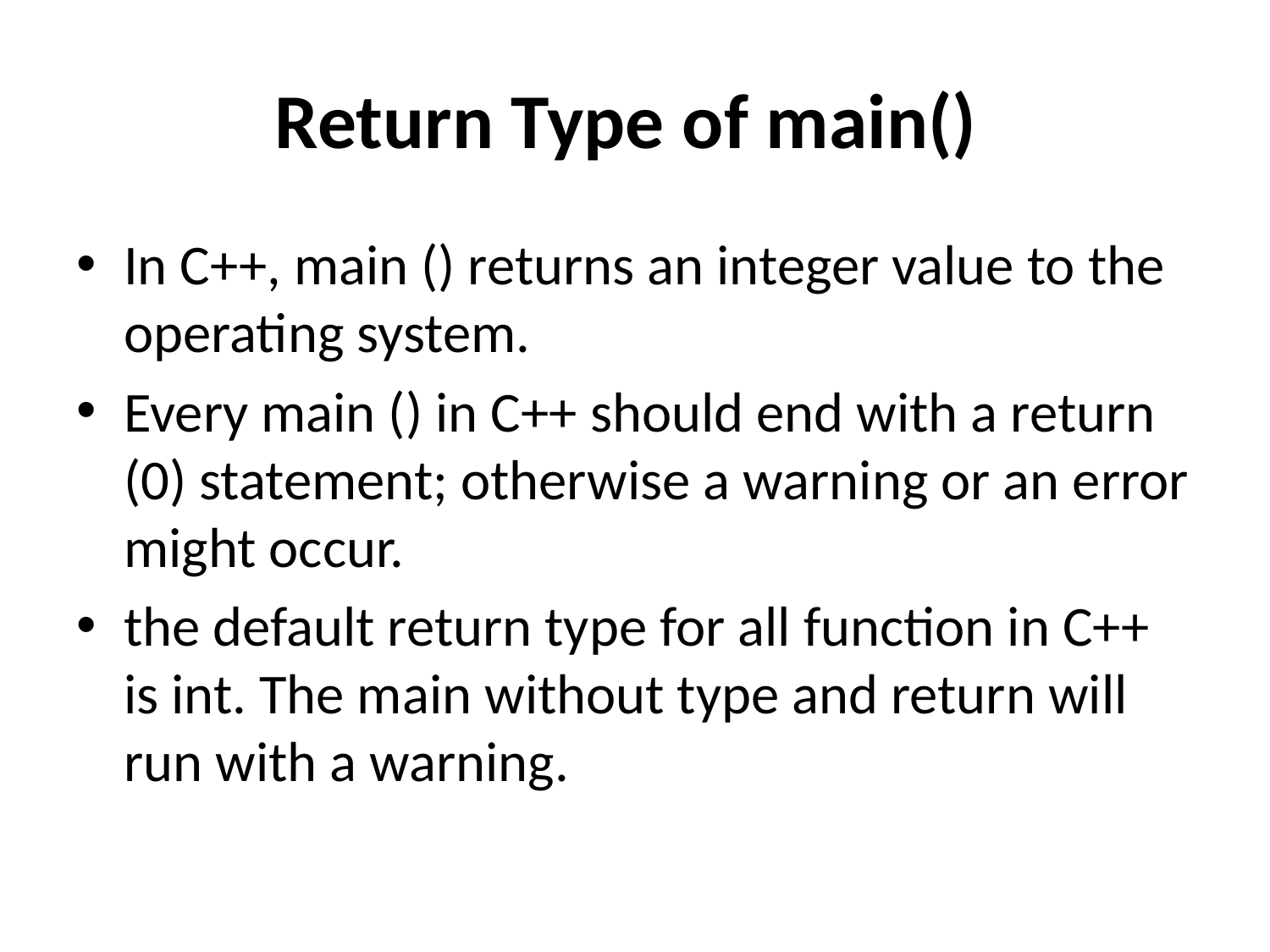

# Return Type of main()
In C++, main () returns an integer value to the operating system.
Every main () in C++ should end with a return (0) statement; otherwise a warning or an error might occur.
the default return type for all function in C++ is int. The main without type and return will run with a warning.